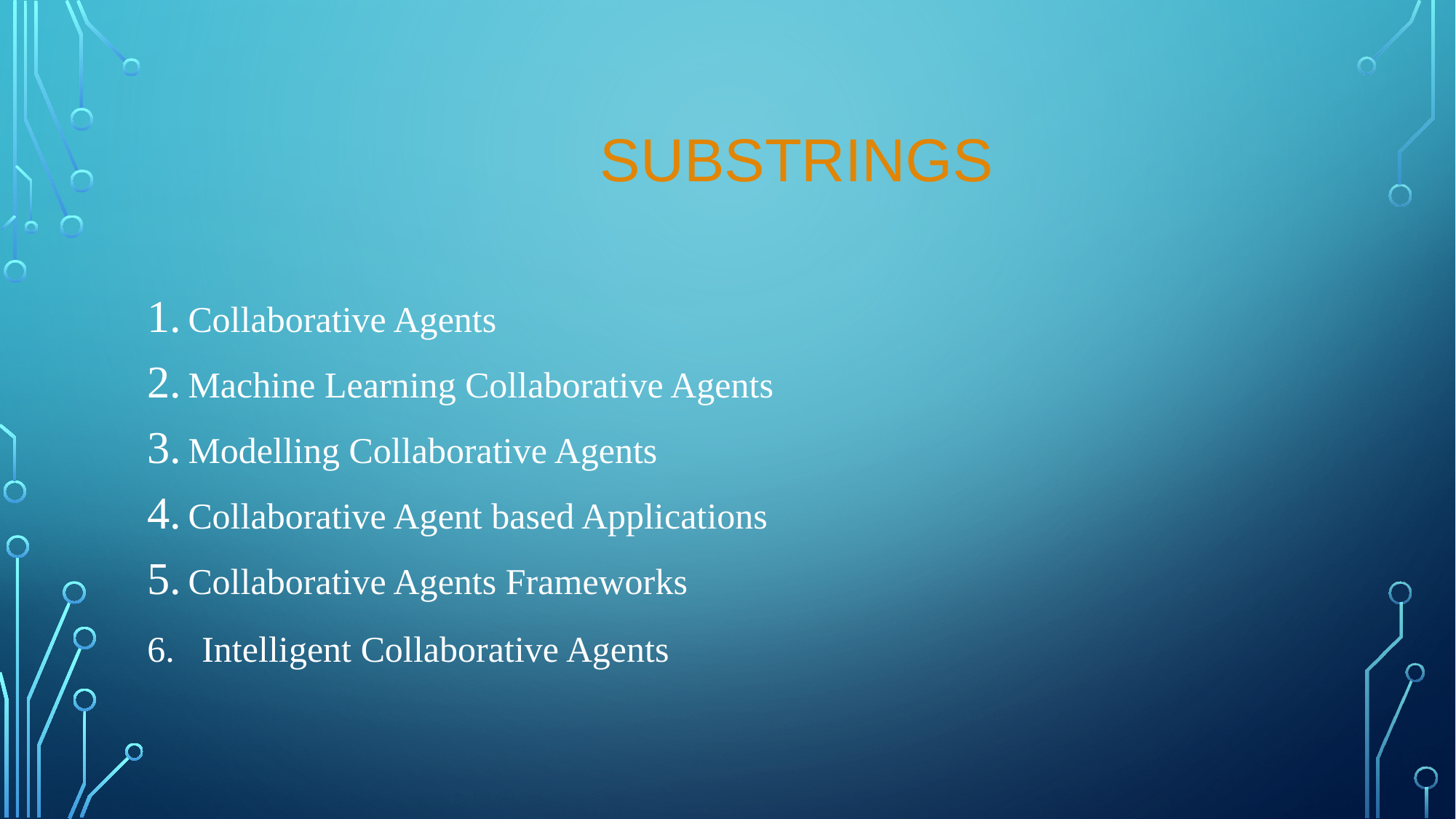

# SUBSTRINGS
Collaborative Agents
Machine Learning Collaborative Agents
Modelling Collaborative Agents
Collaborative Agent based Applications
Collaborative Agents Frameworks
6.   Intelligent Collaborative Agents